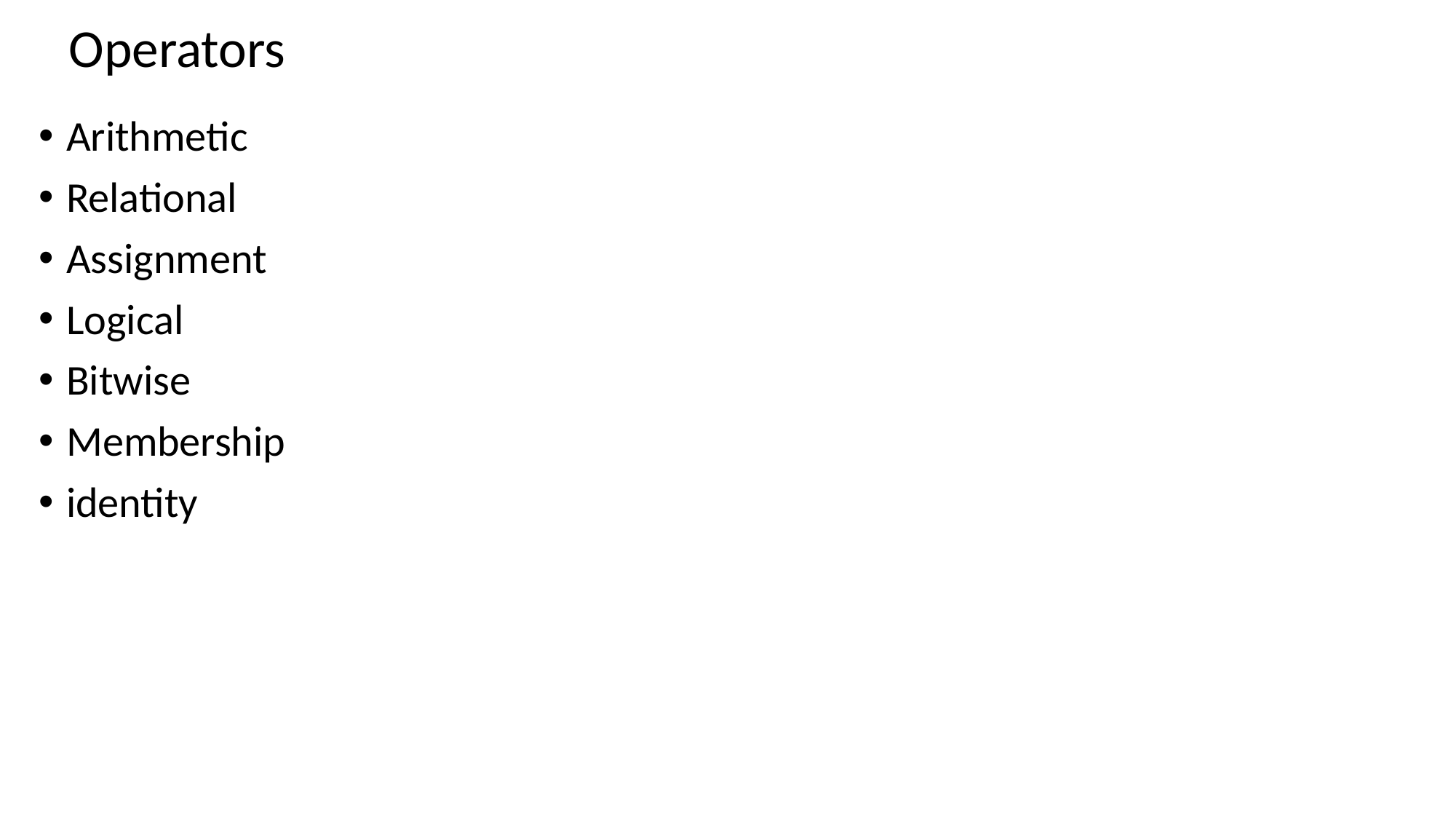

# Operators
Arithmetic
Relational
Assignment
Logical
Bitwise
Membership
identity